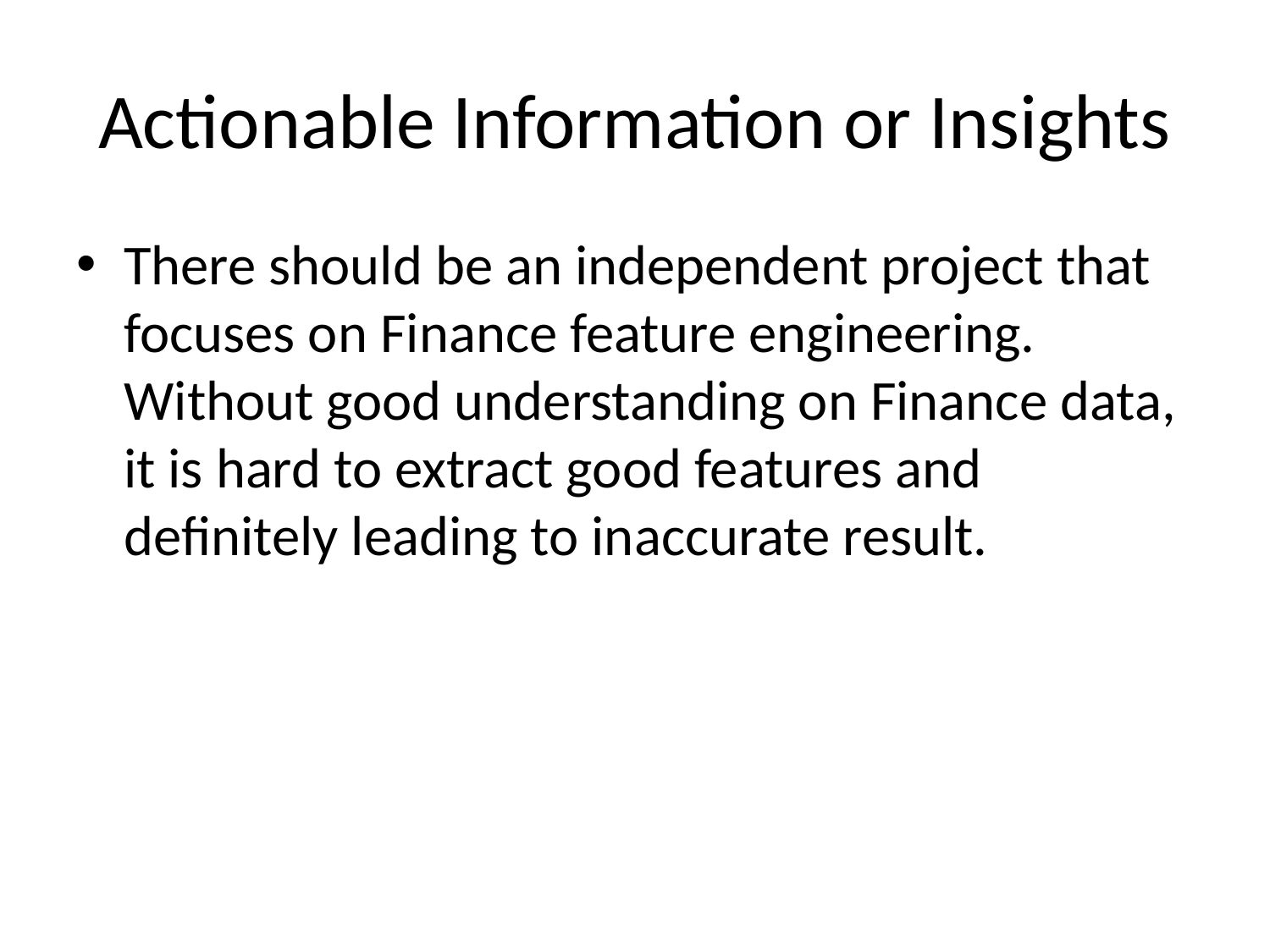

# Actionable Information or Insights
There should be an independent project that focuses on Finance feature engineering.  Without good understanding on Finance data, it is hard to extract good features and definitely leading to inaccurate result.